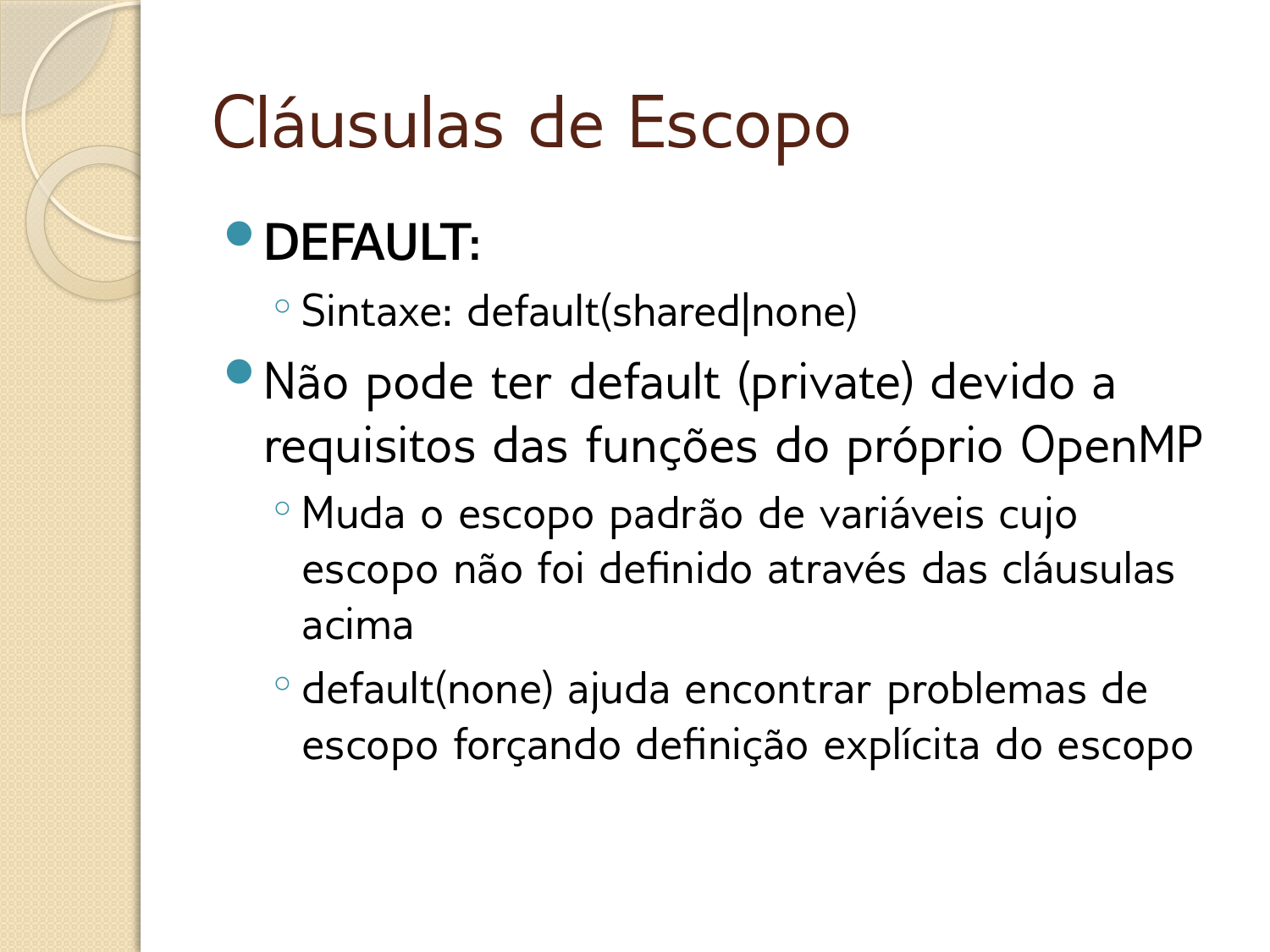

# Cláusulas de Escopo
DEFAULT:
Sintaxe: default(shared|none)
Não pode ter default (private) devido a requisitos das funções do próprio OpenMP
Muda o escopo padrão de variáveis cujo escopo não foi definido através das cláusulas acima
default(none) ajuda encontrar problemas de escopo forçando definição explícita do escopo